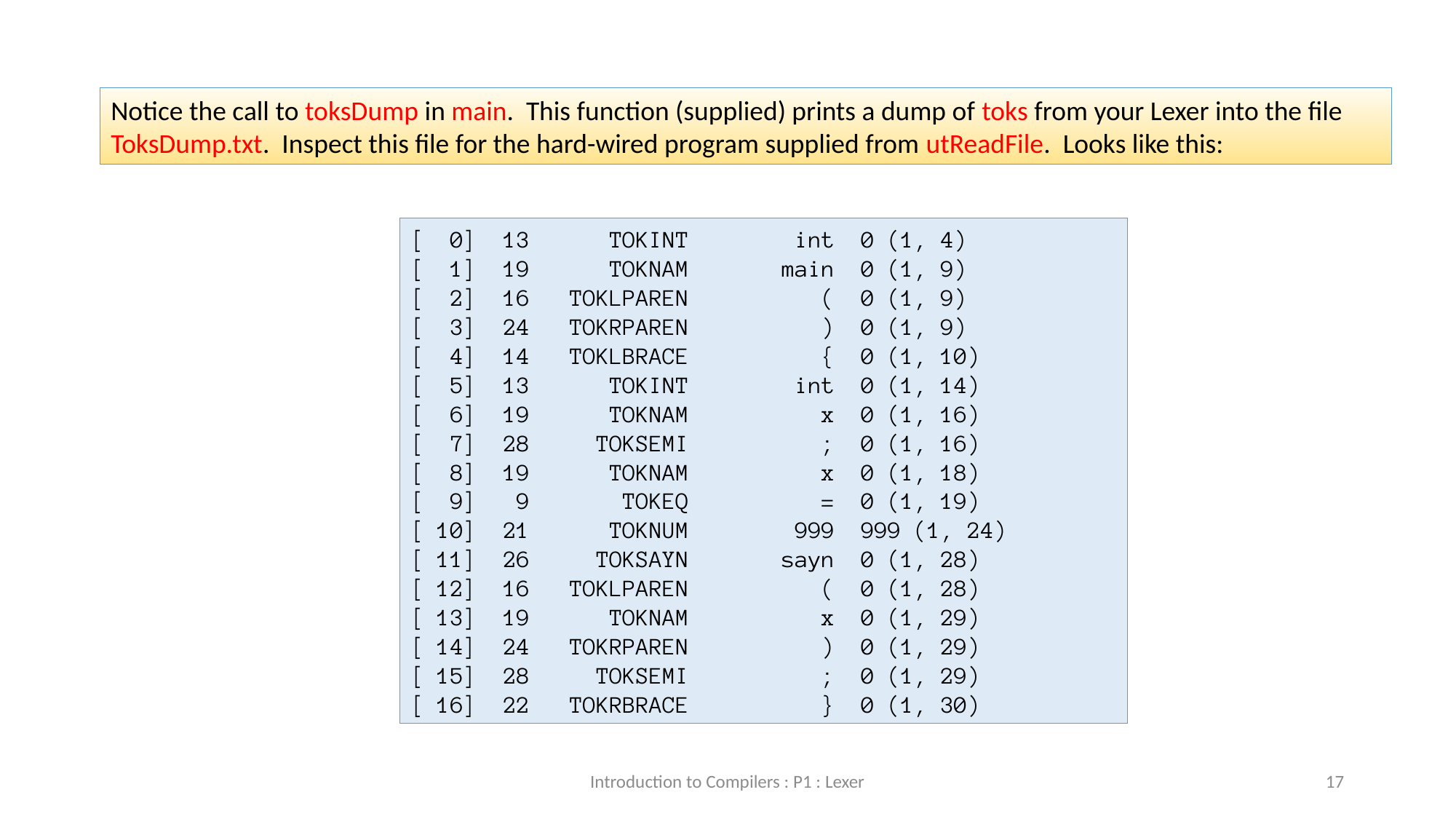

Notice the call to toksDump in main.  This function (supplied) prints a dump of toks from your Lexer into the file ToksDump.txt.  Inspect this file for the hard-wired program supplied from utReadFile.  Looks like this:
[  0]  13      TOKINT        int  0 (1, 4)
[  1]  19      TOKNAM       main  0 (1, 9)
[  2]  16   TOKLPAREN          (  0 (1, 9)
[  3]  24   TOKRPAREN          )  0 (1, 9)
[  4]  14   TOKLBRACE          {  0 (1, 10)
[  5]  13      TOKINT        int  0 (1, 14)
[  6]  19      TOKNAM          x  0 (1, 16)
[  7]  28     TOKSEMI          ;  0 (1, 16)
[  8]  19      TOKNAM          x  0 (1, 18)
[  9]   9       TOKEQ          =  0 (1, 19)
[ 10]  21      TOKNUM        999  999 (1, 24)
[ 11]  26     TOKSAYN       sayn  0 (1, 28)
[ 12]  16   TOKLPAREN          (  0 (1, 28)
[ 13]  19      TOKNAM          x  0 (1, 29)
[ 14]  24   TOKRPAREN          )  0 (1, 29)
[ 15]  28     TOKSEMI          ;  0 (1, 29)
[ 16]  22   TOKRBRACE          }  0 (1, 30)
Introduction to Compilers : P1 : Lexer
17